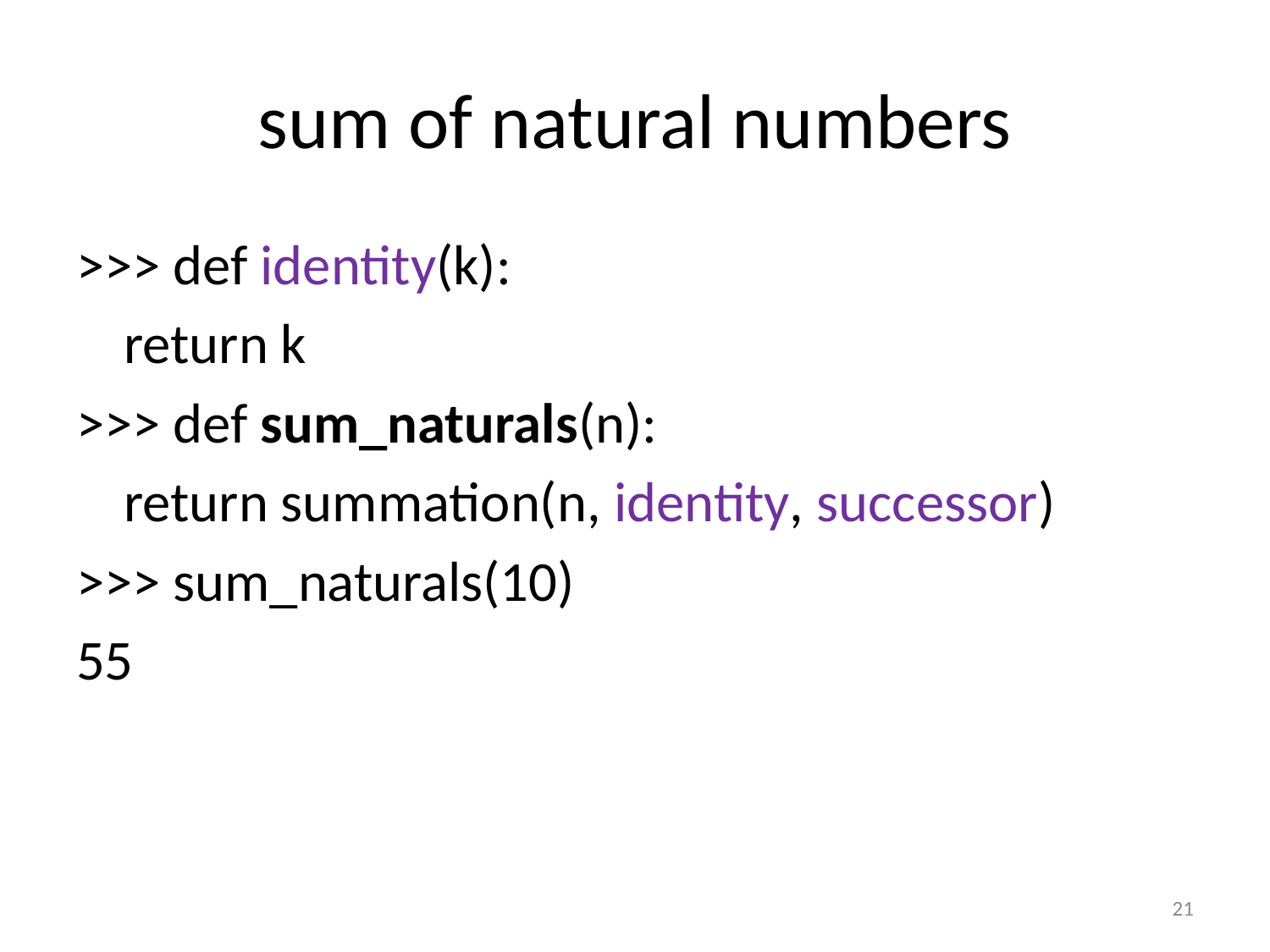

# sum of natural numbers
>>> def identity(k):
	return k
>>> def sum_naturals(n):
	return summation(n, identity, successor)
>>> sum_naturals(10)
55
21